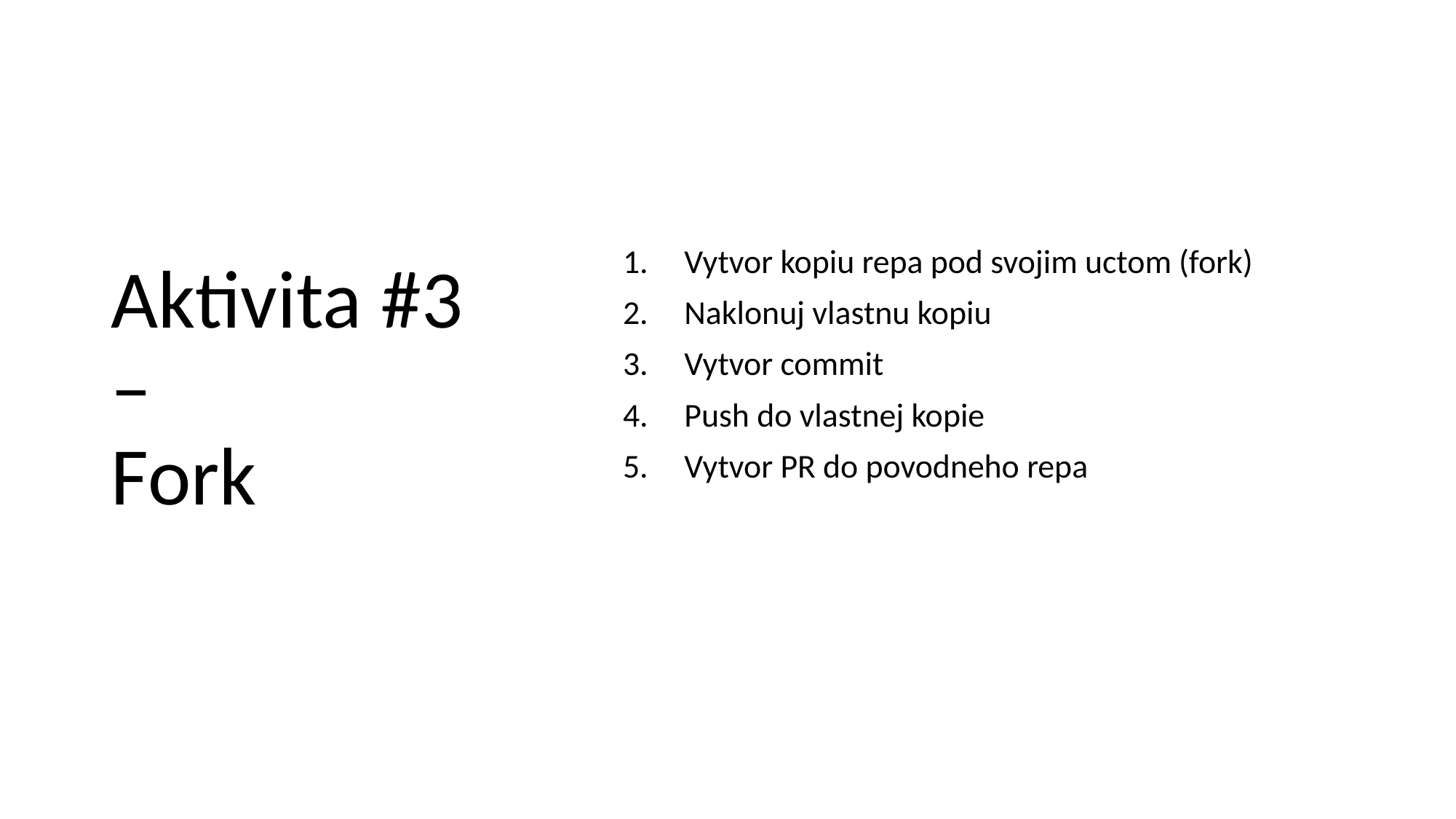

# Aktivita #3 – Fork
Vytvor kopiu repa pod svojim uctom (fork)
Naklonuj vlastnu kopiu
Vytvor commit
Push do vlastnej kopie
Vytvor PR do povodneho repa